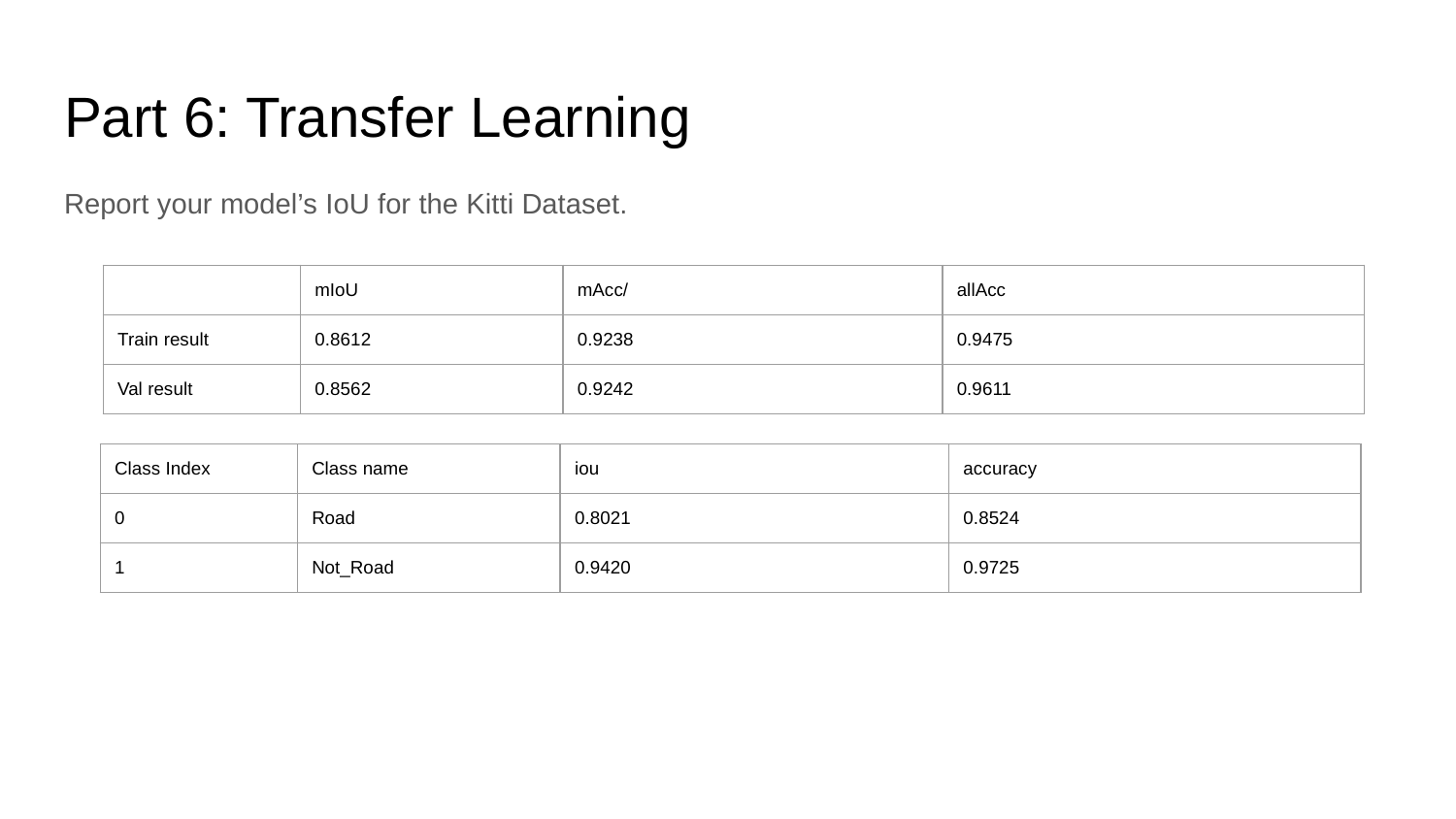

# Part 6: Transfer Learning
Report your model’s IoU for the Kitti Dataset.

|  | mIoU | mAcc/ | allAcc |
| --- | --- | --- | --- |
| Train result | 0.8612 | 0.9238 | 0.9475 |
| Val result | 0.8562 | 0.9242 | 0.9611 |
| Class Index | Class name | iou | accuracy |
| --- | --- | --- | --- |
| 0 | Road | 0.8021 | 0.8524 |
| 1 | Not\_Road | 0.9420 | 0.9725 |